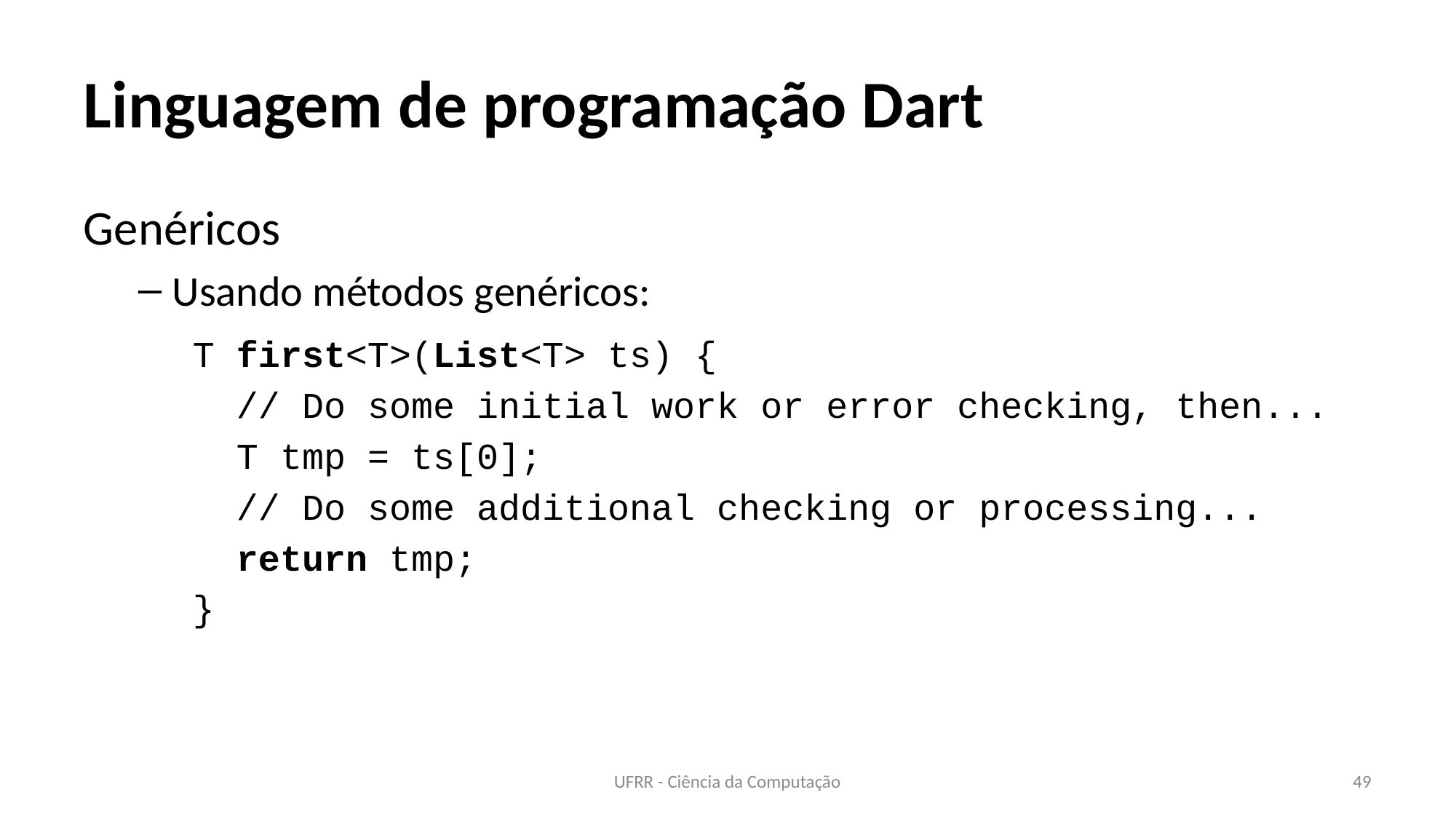

# Linguagem de programação Dart
Genéricos
Usando métodos genéricos:
T first<T>(List<T> ts) {
  // Do some initial work or error checking, then...
  T tmp = ts[0];
  // Do some additional checking or processing...
  return tmp;
}

UFRR - Ciência da Computação
49